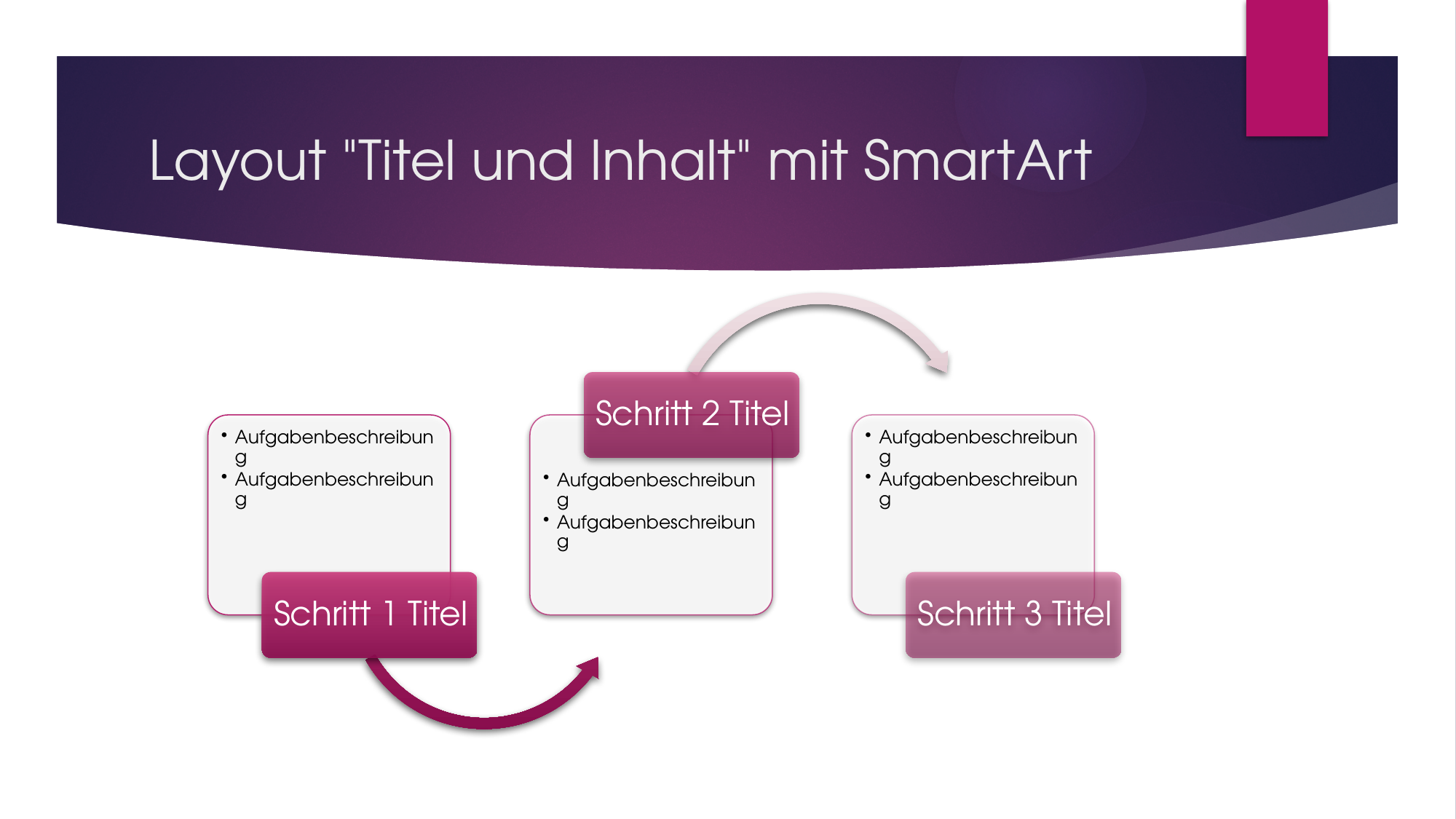

# Layout "Titel und Inhalt" mit SmartArt
Aufgabenbeschreibung
Aufgabenbeschreibung
Schritt 1 Titel
Aufgabenbeschreibung
Aufgabenbeschreibung
Schritt 2 Titel
Aufgabenbeschreibung
Aufgabenbeschreibung
Schritt 3 Titel